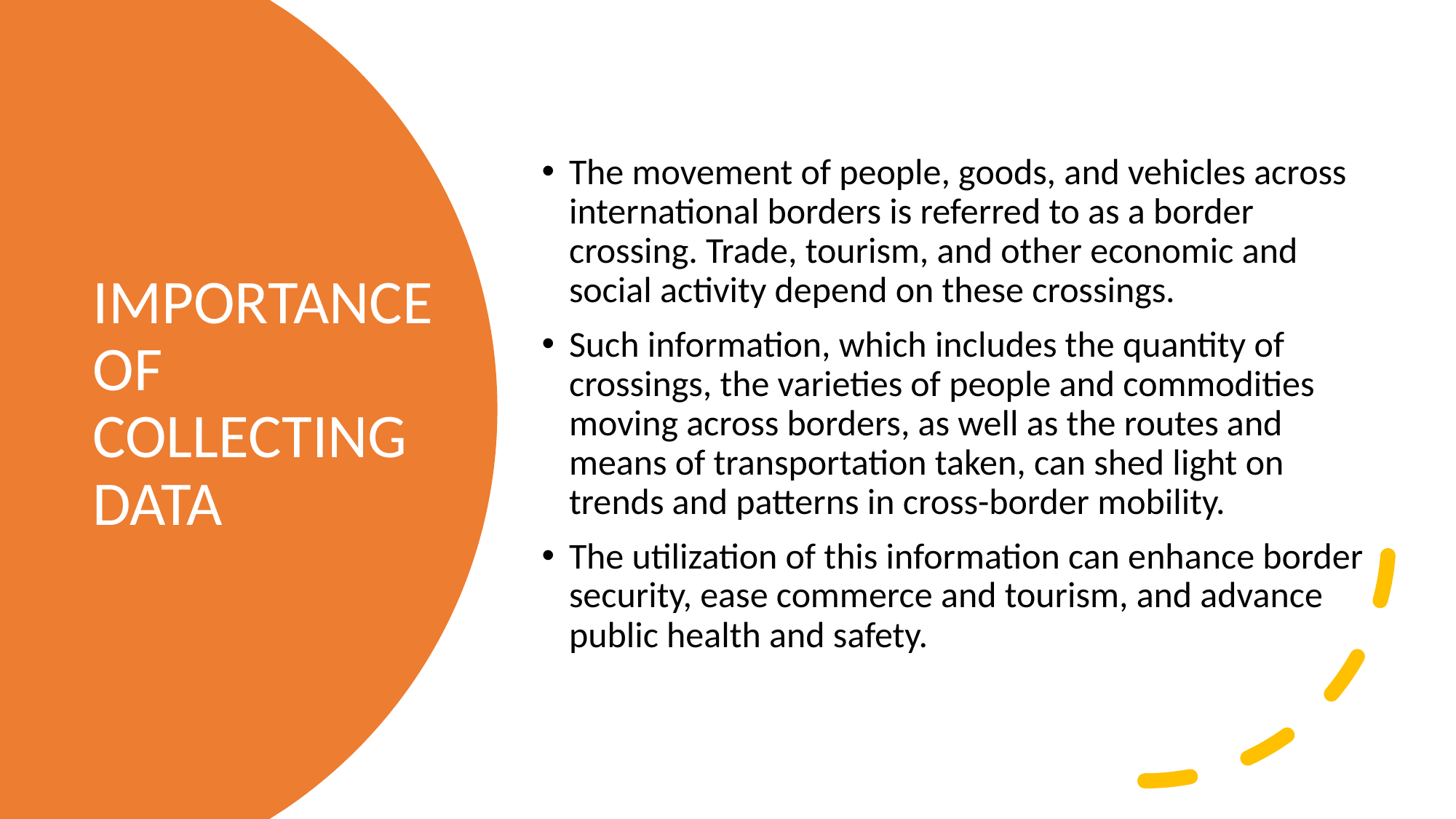

The movement of people, goods, and vehicles across international borders is referred to as a border crossing. Trade, tourism, and other economic and social activity depend on these crossings.
Such information, which includes the quantity of crossings, the varieties of people and commodities moving across borders, as well as the routes and means of transportation taken, can shed light on trends and patterns in cross-border mobility.
The utilization of this information can enhance border security, ease commerce and tourism, and advance public health and safety.
# IMPORTANCE OF COLLECTING DATA